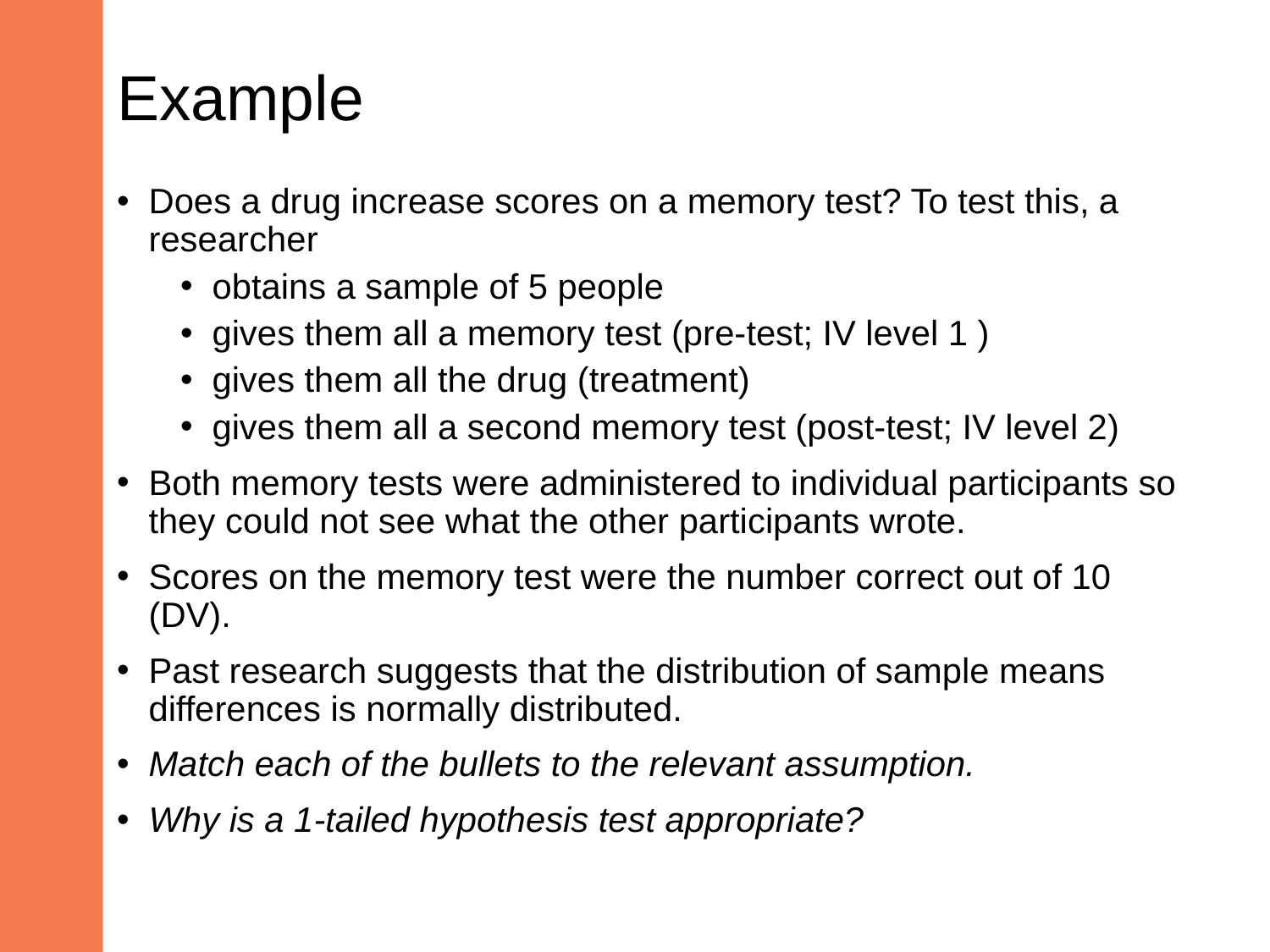

# Example
Does a drug increase scores on a memory test? To test this, a researcher
obtains a sample of 5 people
gives them all a memory test (pre-test; IV level 1 )
gives them all the drug (treatment)
gives them all a second memory test (post-test; IV level 2)
Both memory tests were administered to individual participants so they could not see what the other participants wrote.
Scores on the memory test were the number correct out of 10 (DV).
Past research suggests that the distribution of sample means differences is normally distributed.
Match each of the bullets to the relevant assumption.
Why is a 1-tailed hypothesis test appropriate?